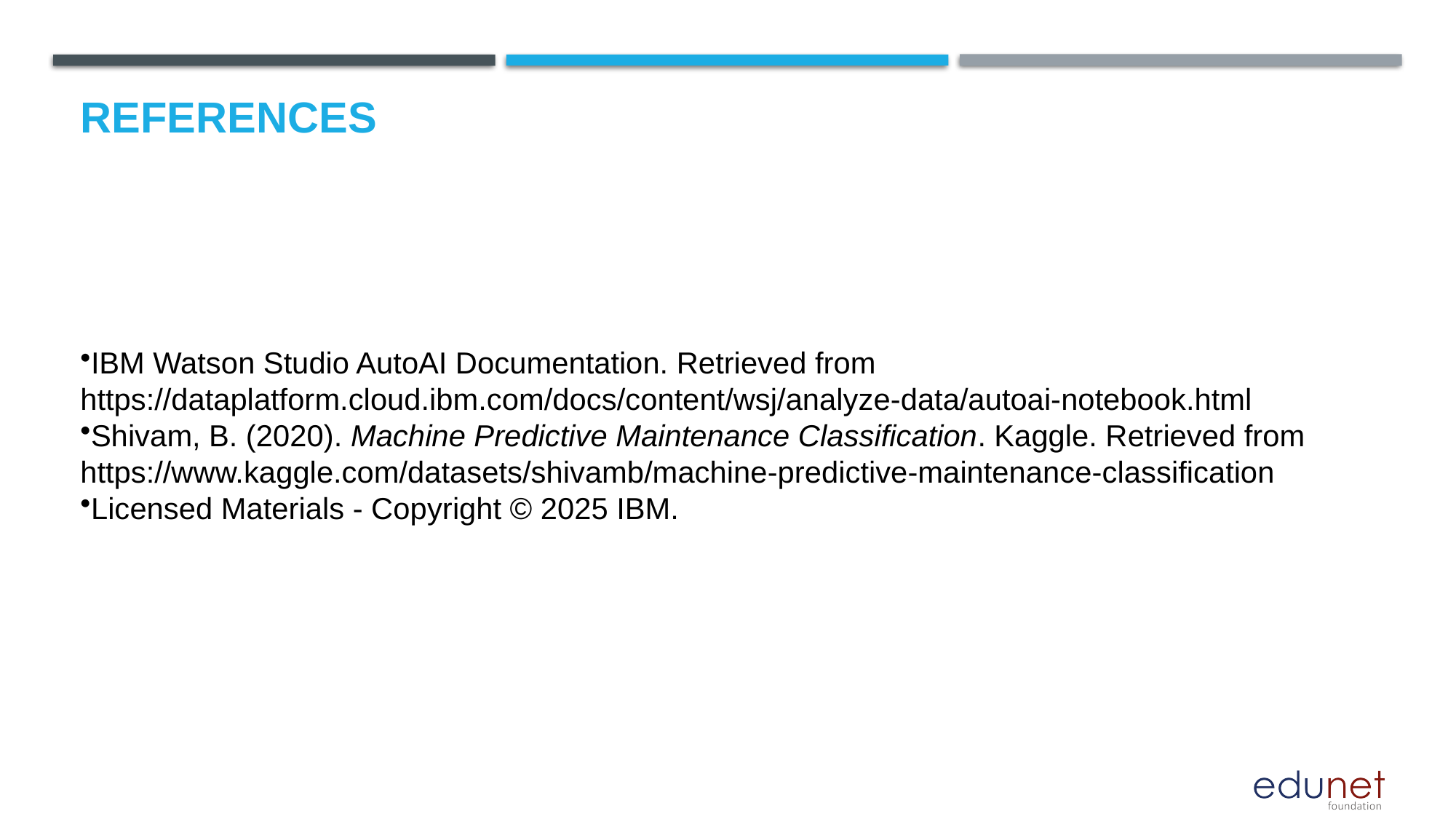

# References
IBM Watson Studio AutoAI Documentation. Retrieved from
https://dataplatform.cloud.ibm.com/docs/content/wsj/analyze-data/autoai-notebook.html
Shivam, B. (2020). Machine Predictive Maintenance Classification. Kaggle. Retrieved from
https://www.kaggle.com/datasets/shivamb/machine-predictive-maintenance-classification
Licensed Materials - Copyright © 2025 IBM.